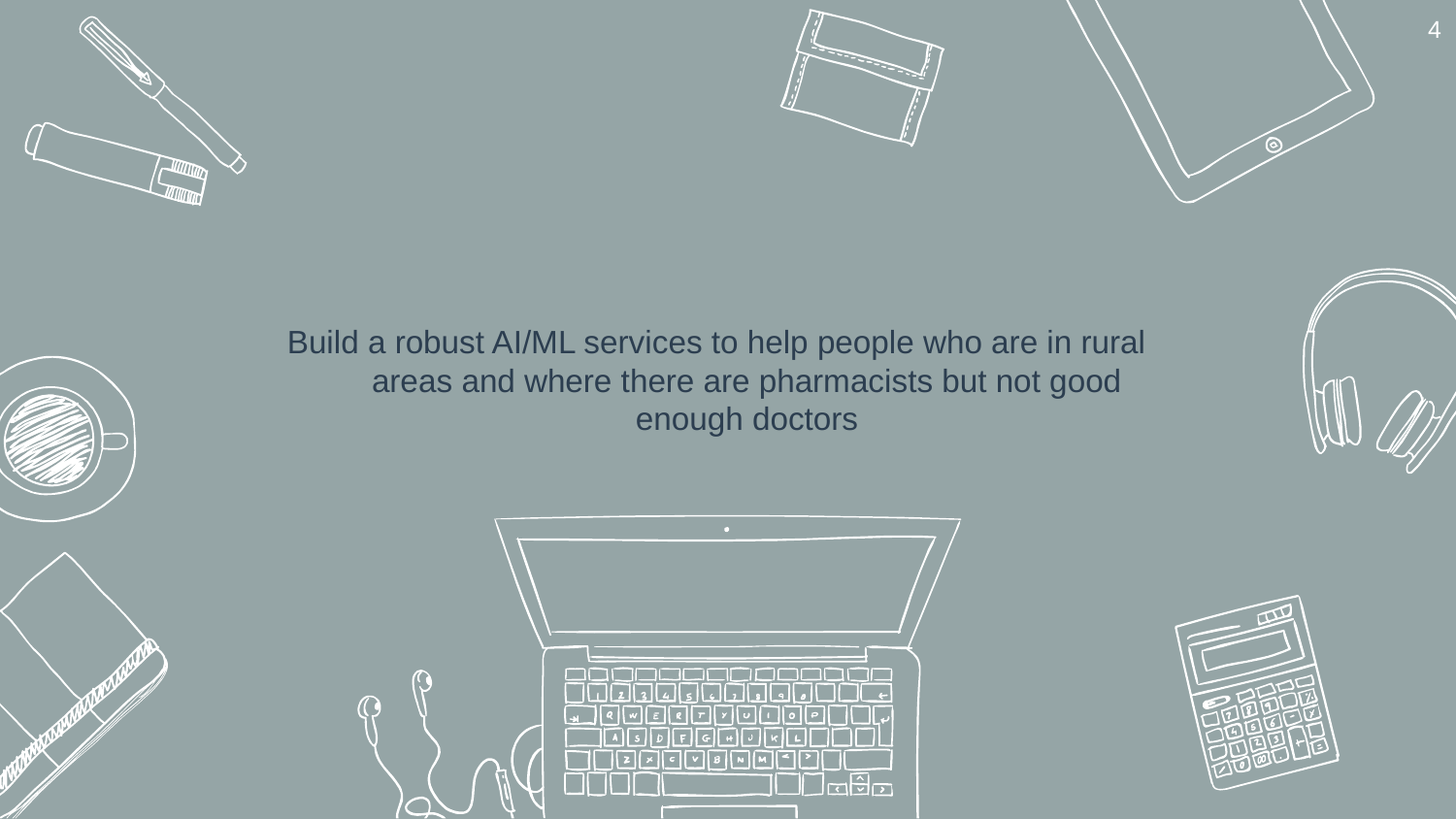

4
Build a robust AI/ML services to help people who are in rural areas and where there are pharmacists but not good enough doctors